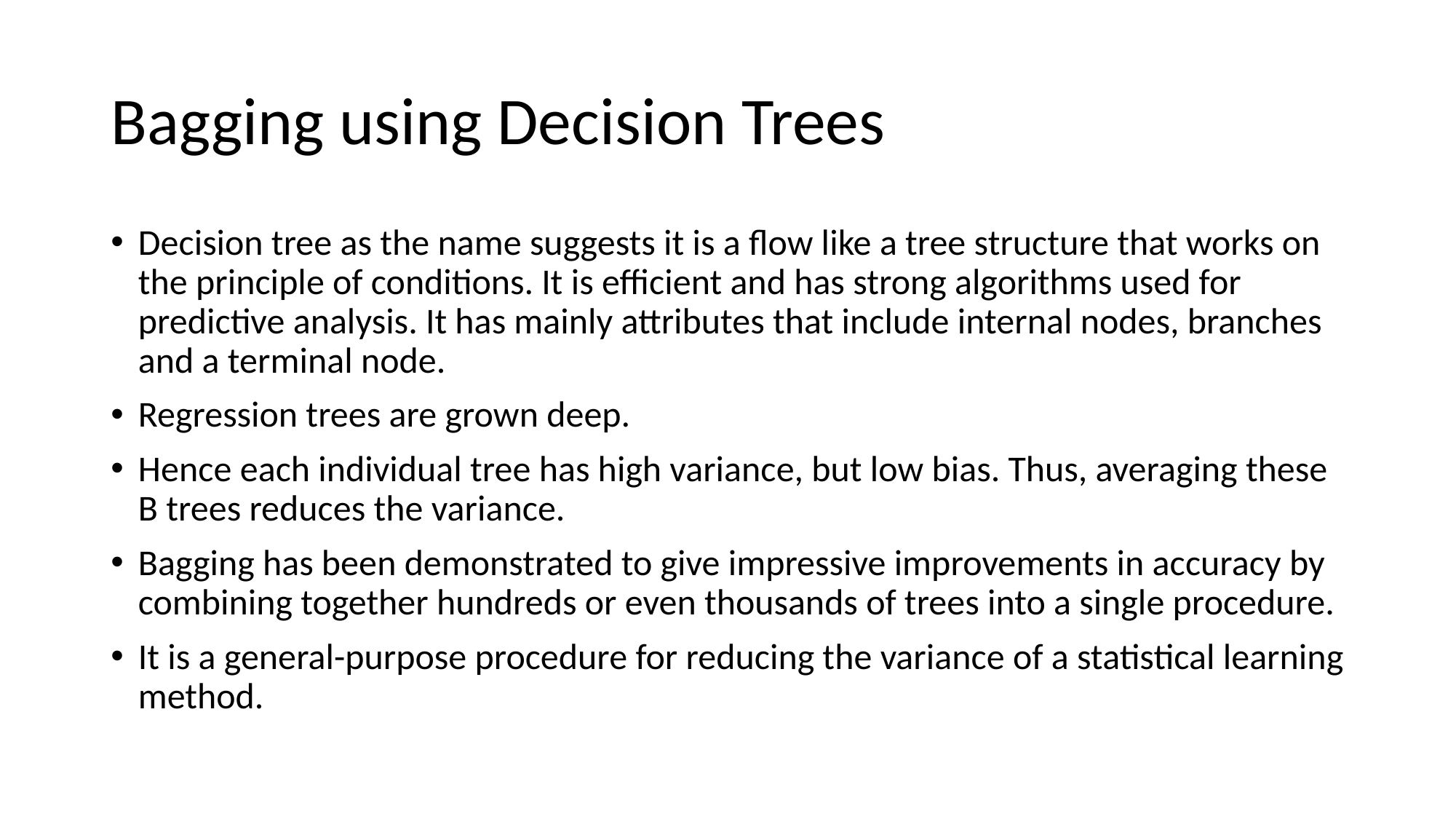

# Bagging using Decision Trees
Decision tree as the name suggests it is a flow like a tree structure that works on the principle of conditions. It is efficient and has strong algorithms used for predictive analysis. It has mainly attributes that include internal nodes, branches and a terminal node.
Regression trees are grown deep.
Hence each individual tree has high variance, but low bias. Thus, averaging these B trees reduces the variance.
Bagging has been demonstrated to give impressive improvements in accuracy by combining together hundreds or even thousands of trees into a single procedure.
It is a general-purpose procedure for reducing the variance of a statistical learning method.